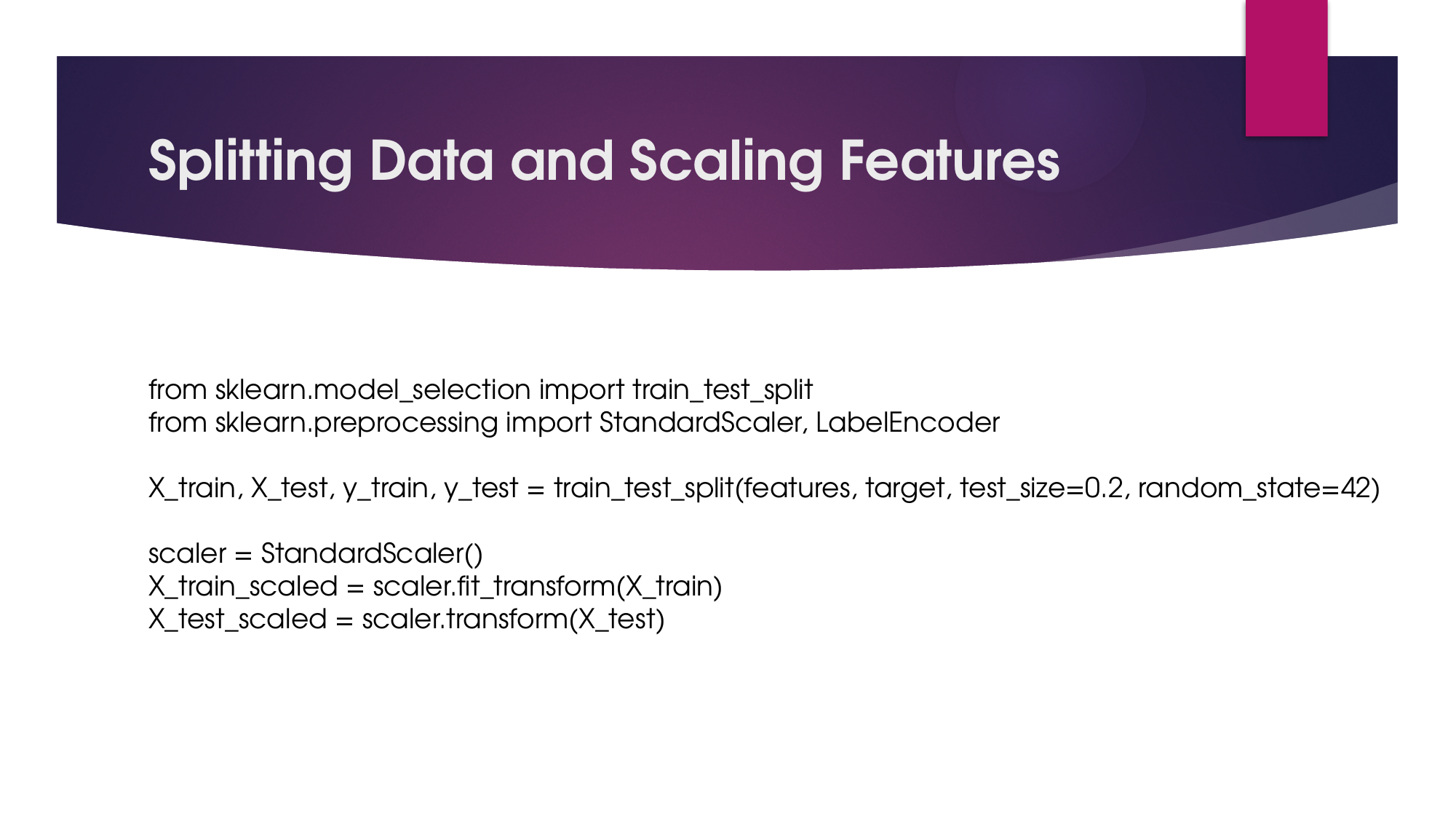

# Splitting Data and Scaling Features
from sklearn.model_selection import train_test_split
from sklearn.preprocessing import StandardScaler, LabelEncoder

X_train, X_test, y_train, y_test = train_test_split(features, target, test_size=0.2, random_state=42)

scaler = StandardScaler()
X_train_scaled = scaler.fit_transform(X_train)
X_test_scaled = scaler.transform(X_test)